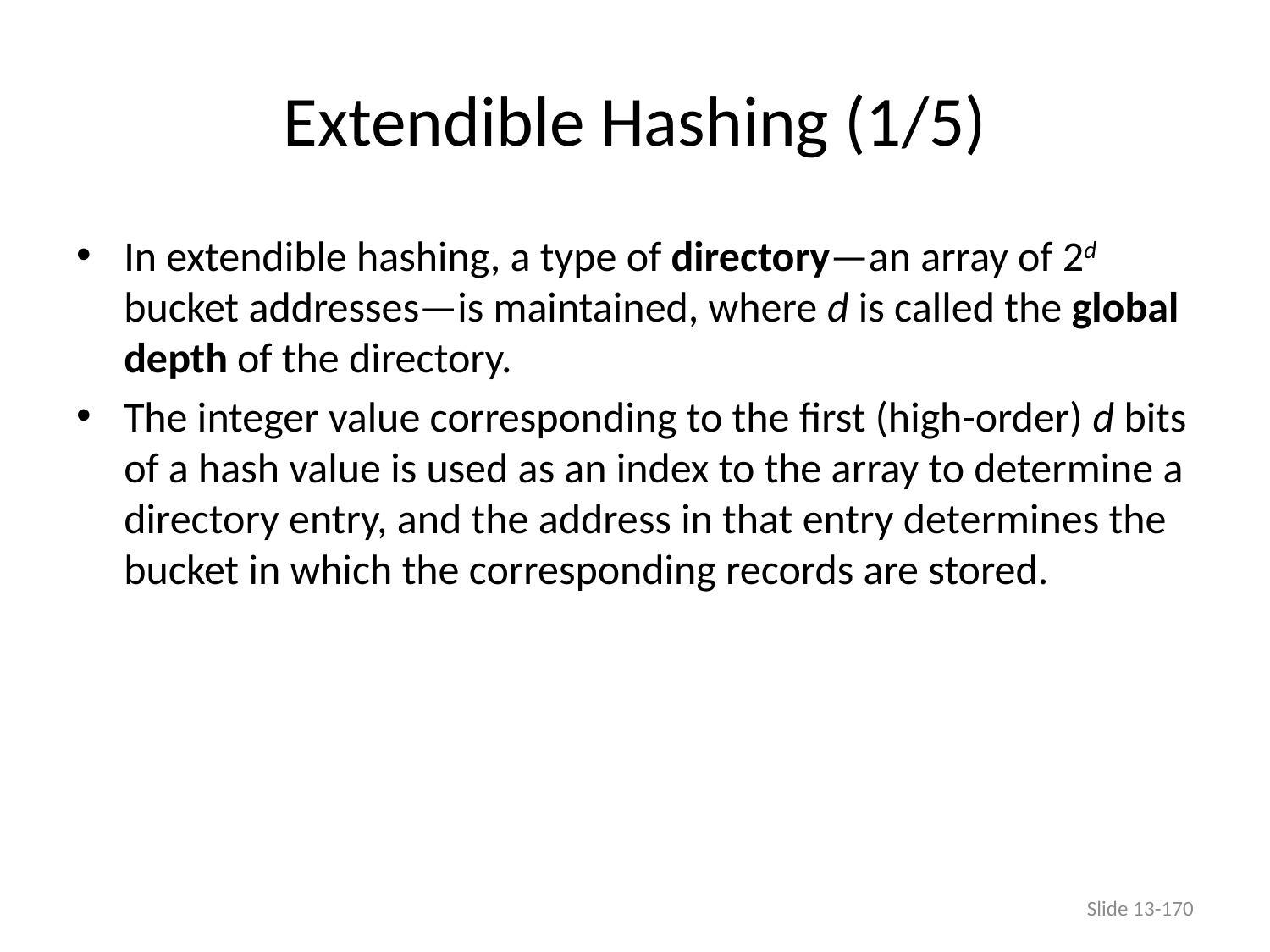

# Extendible Hashing (1/5)
In extendible hashing, a type of directory—an array of 2d bucket addresses—is maintained, where d is called the global depth of the directory.
The integer value corresponding to the first (high-order) d bits of a hash value is used as an index to the array to determine a directory entry, and the address in that entry determines the bucket in which the corresponding records are stored.
Slide 13-170